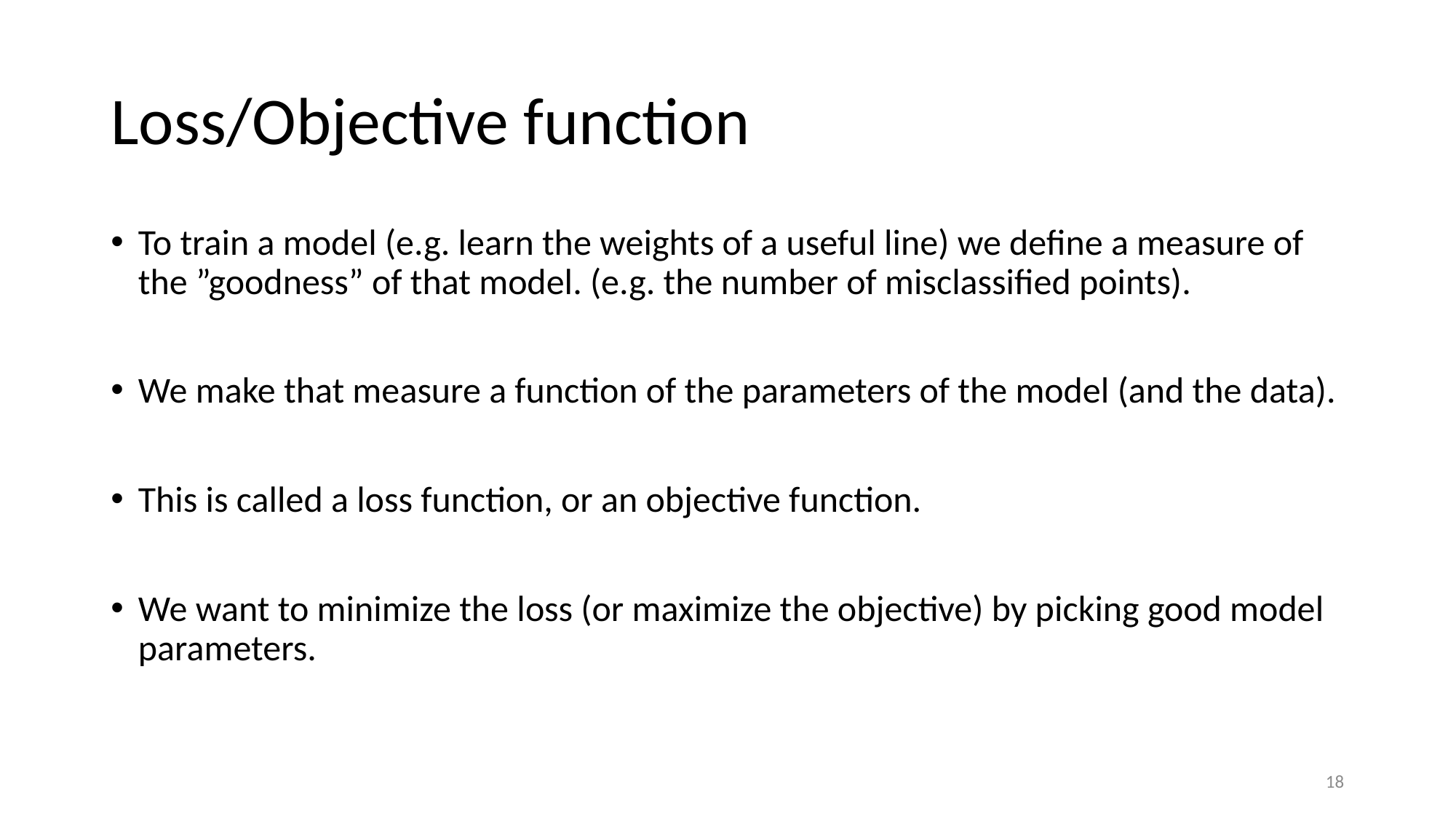

# Loss/Objective function
To train a model (e.g. learn the weights of a useful line) we define a measure of the ”goodness” of that model. (e.g. the number of misclassified points).

We make that measure a function of the parameters of the model (and the data).

This is called a loss function, or an objective function.

We want to minimize the loss (or maximize the objective) by picking good model parameters.
18